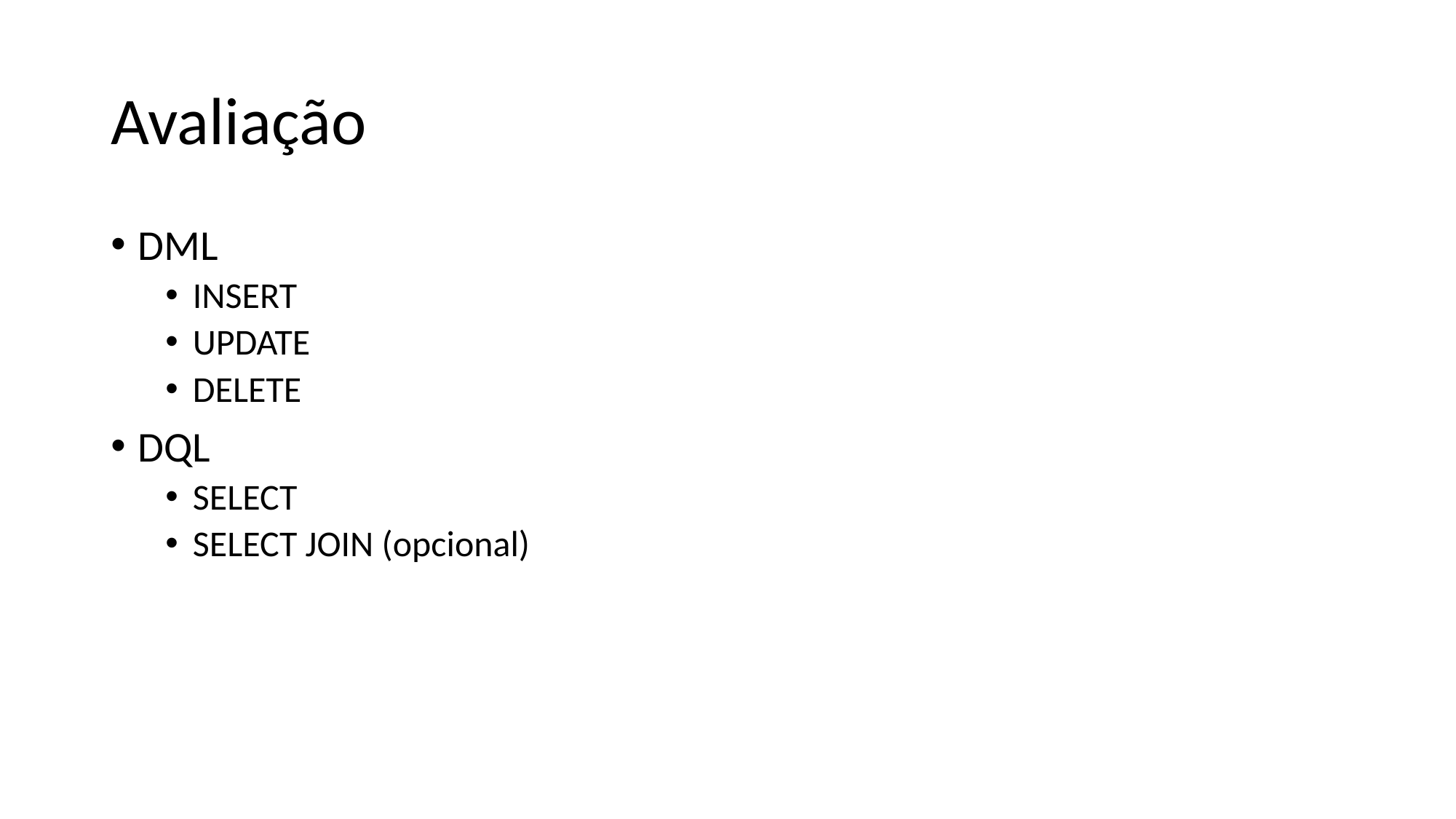

# Avaliação
DML
INSERT
UPDATE
DELETE
DQL
SELECT
SELECT JOIN (opcional)